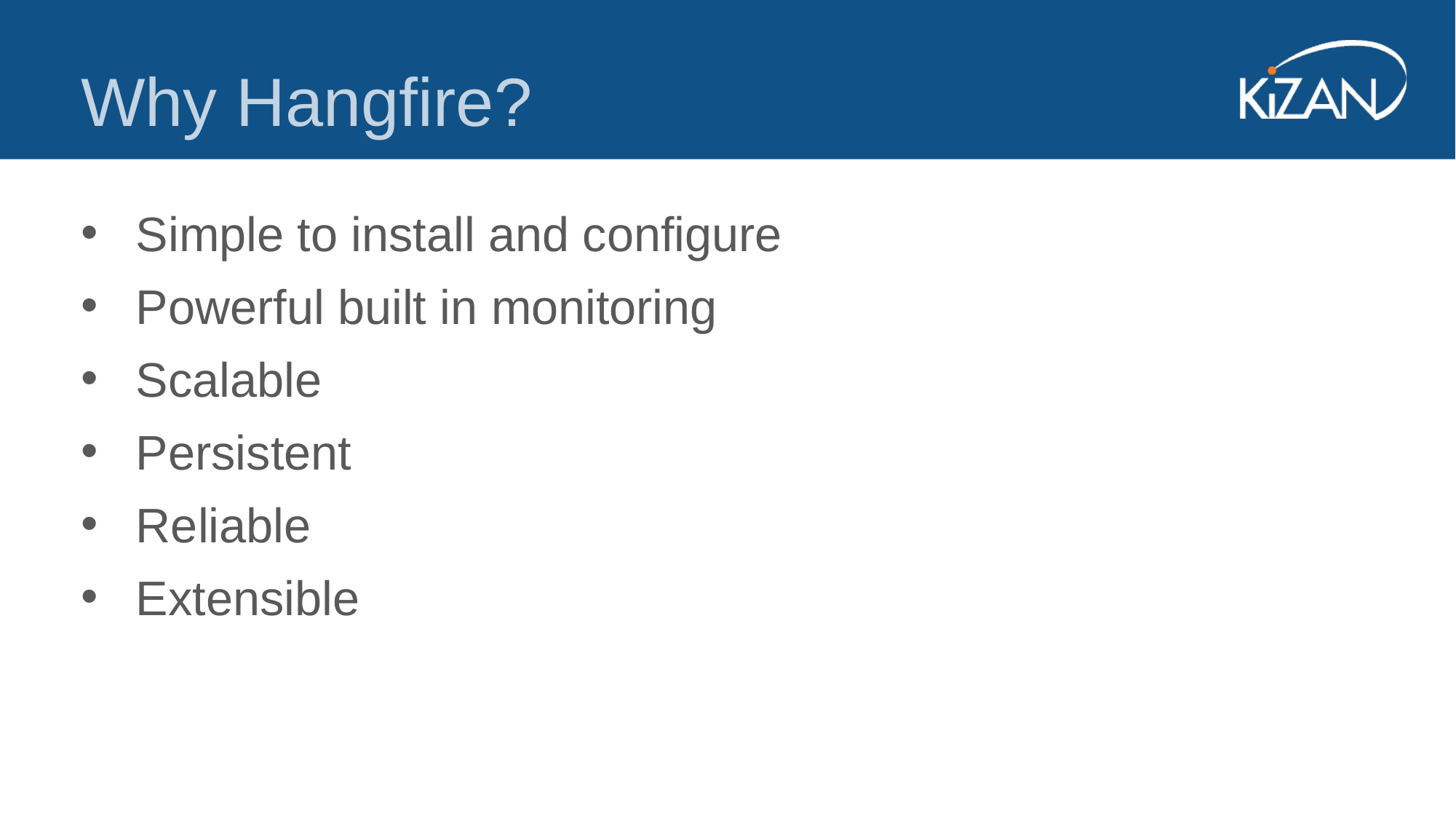

Why Hangfire?
Simple to install and configure
Powerful built in monitoring
Scalable
Persistent
Reliable
Extensible